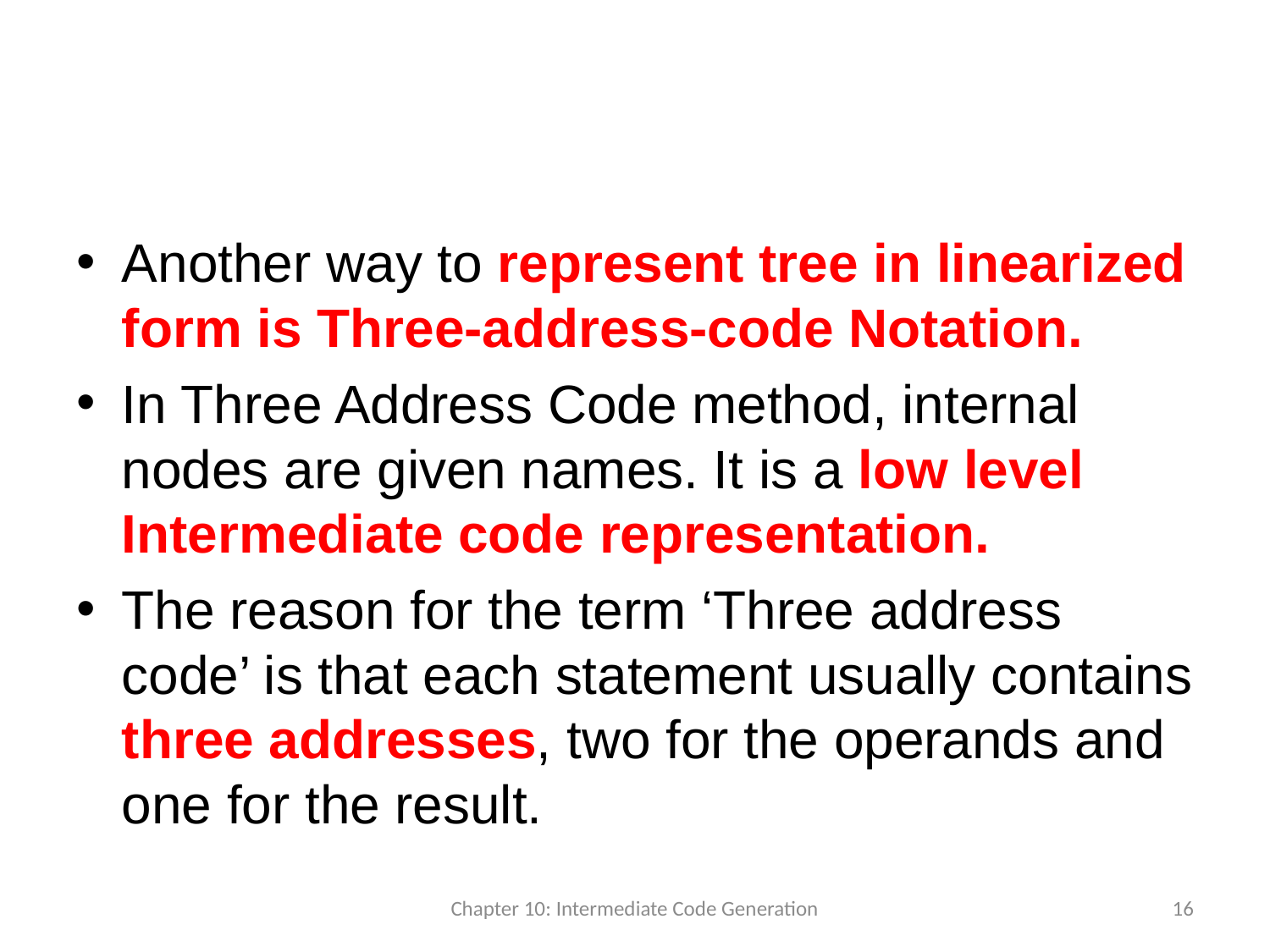

#
Another way to represent tree in linearized form is Three-address-code Notation.
In Three Address Code method, internal nodes are given names. It is a low level Intermediate code representation.
The reason for the term ‘Three address code’ is that each statement usually contains three addresses, two for the operands and one for the result.

Chapter 10: Intermediate Code Generation
16